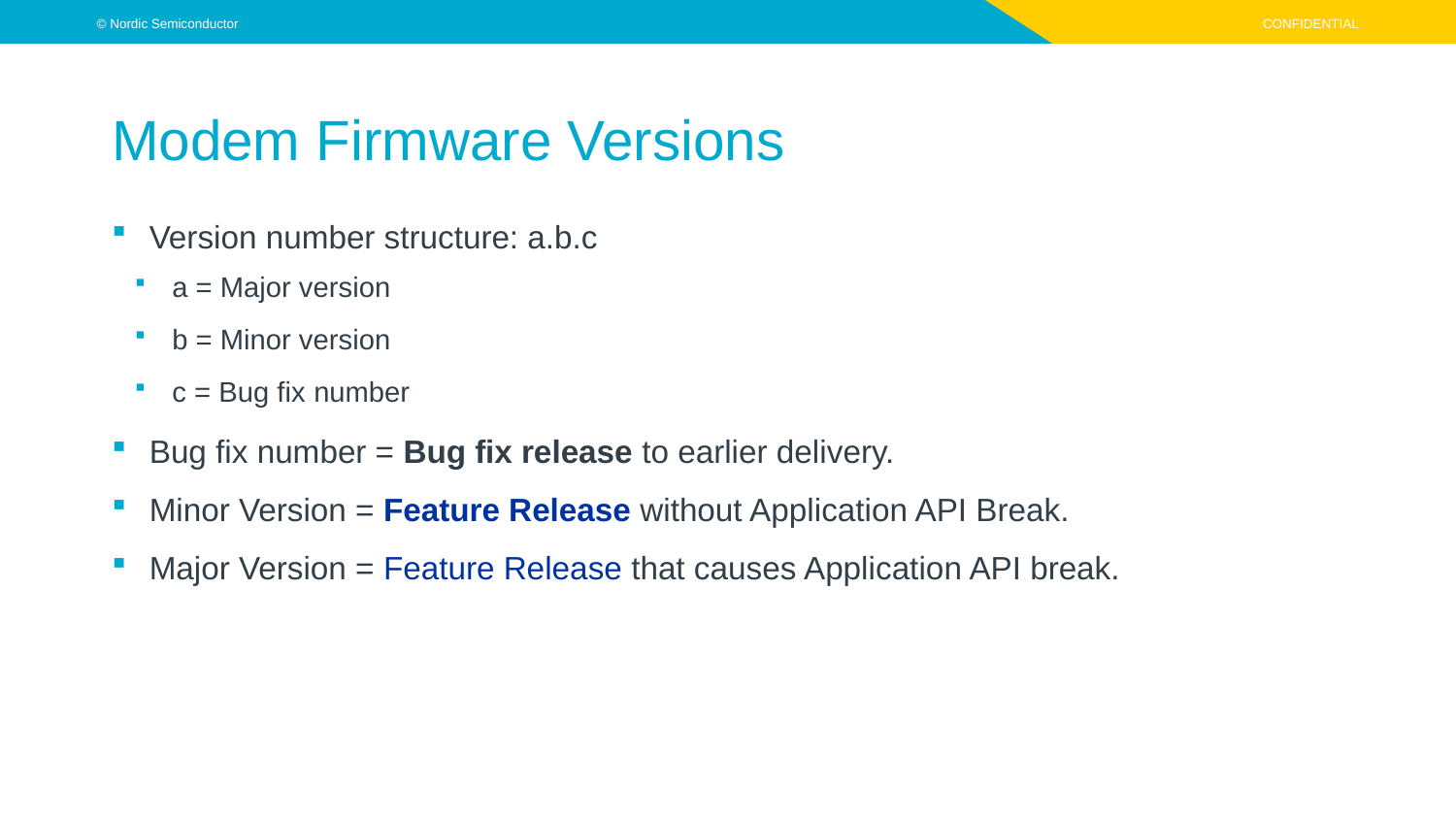

# Modem Firmware Versions
Version number structure: a.b.c
a = Major version
b = Minor version
c = Bug fix number
Bug fix number = Bug fix release to earlier delivery.
Minor Version = Feature Release without Application API Break.
Major Version = Feature Release that causes Application API break.